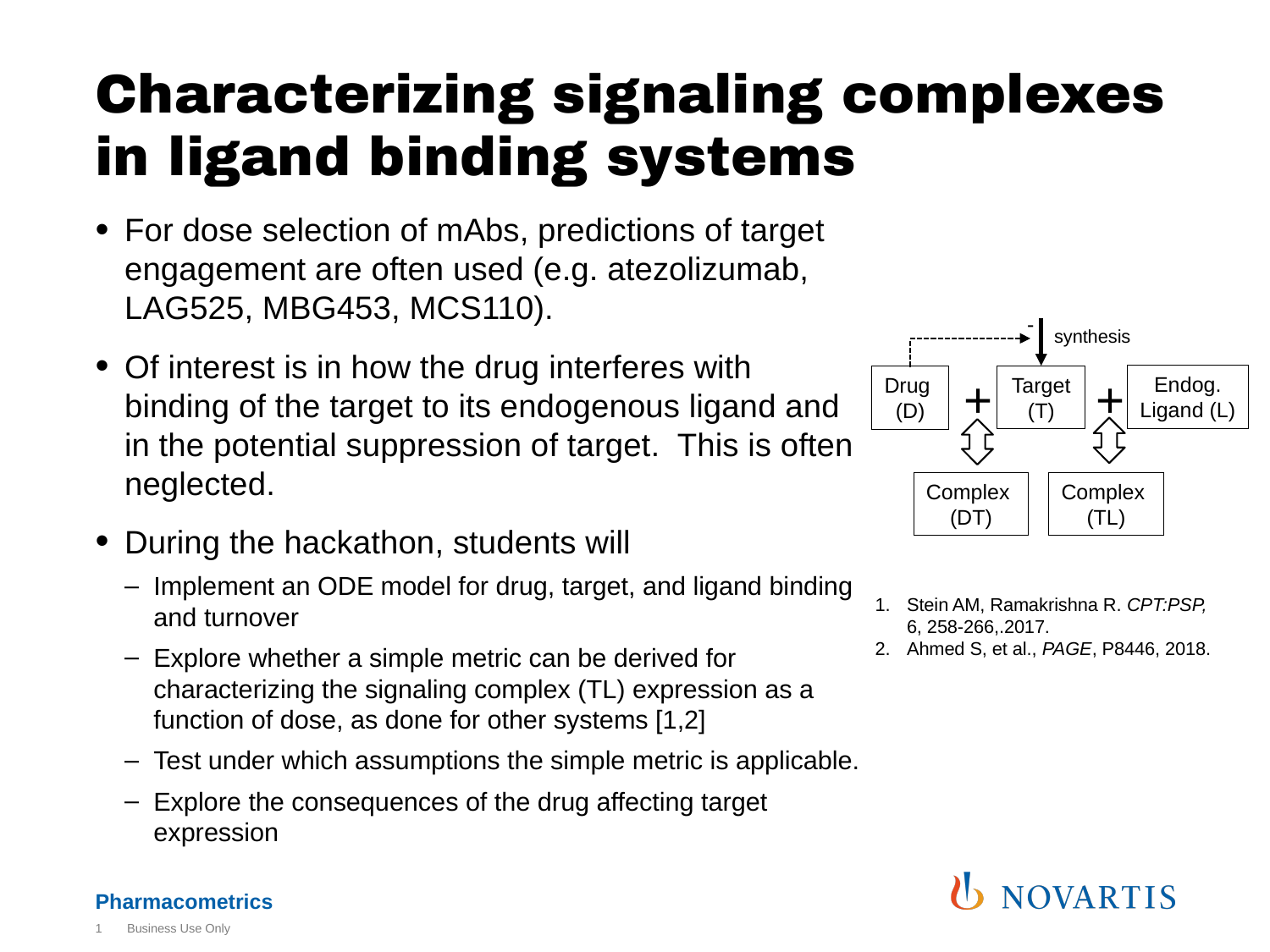

# Characterizing signaling complexes in ligand binding systems
For dose selection of mAbs, predictions of target engagement are often used (e.g. atezolizumab, LAG525, MBG453, MCS110).
Of interest is in how the drug interferes with binding of the target to its endogenous ligand and in the potential suppression of target.  This is often neglected.
During the hackathon, students will
Implement an ODE model for drug, target, and ligand binding and turnover
Explore whether a simple metric can be derived for characterizing the signaling complex (TL) expression as a function of dose, as done for other systems [1,2]
Test under which assumptions the simple metric is applicable.
Explore the consequences of the drug affecting target expression
-
synthesis
+
+
Endog.
Ligand (L)
Target (T)
Drug
(D)

Complex
(DT)
Complex
(TL)
Stein AM, Ramakrishna R. CPT:PSP, 6, 258-266,.2017.
Ahmed S, et al., PAGE, P8446, 2018.
1
Business Use Only